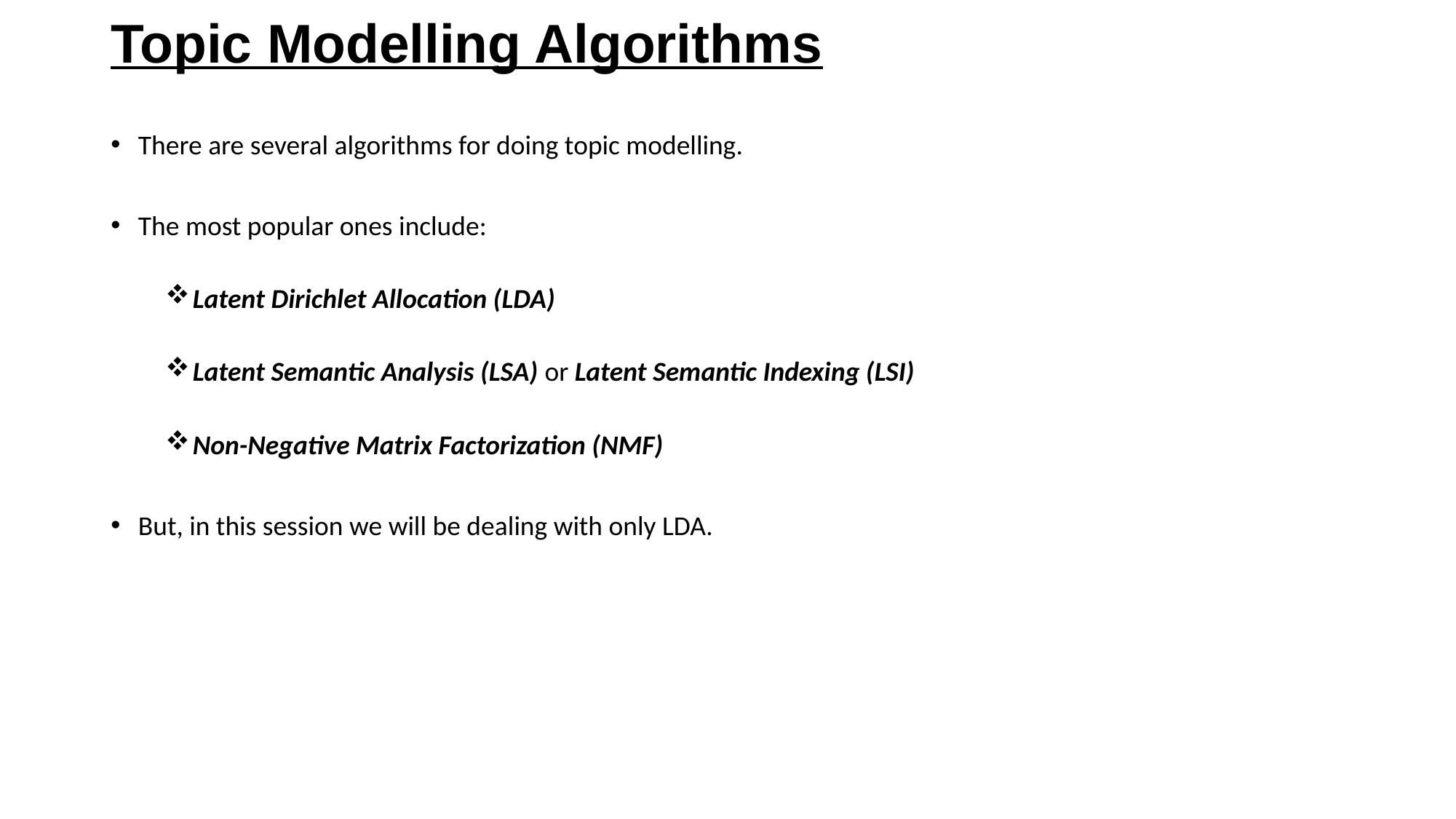

# Topic Modelling Algorithms
There are several algorithms for doing topic modelling.
The most popular ones include:
Latent Dirichlet Allocation (LDA)
Latent Semantic Analysis (LSA) or Latent Semantic Indexing (LSI)
Non-Negative Matrix Factorization (NMF)
But, in this session we will be dealing with only LDA.